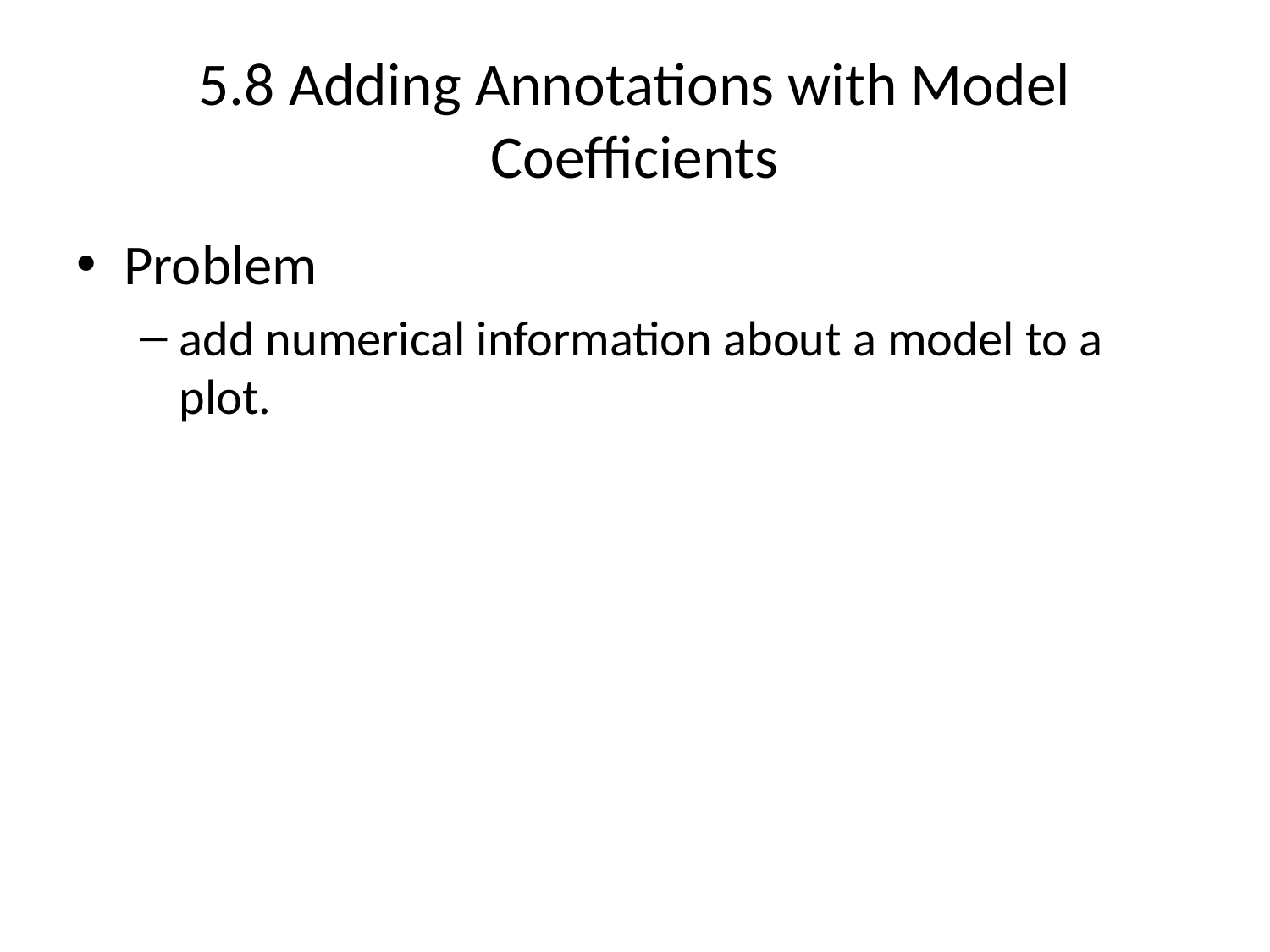

# 5.8 Adding Annotations with Model Coefficients
Problem
add numerical information about a model to a plot.